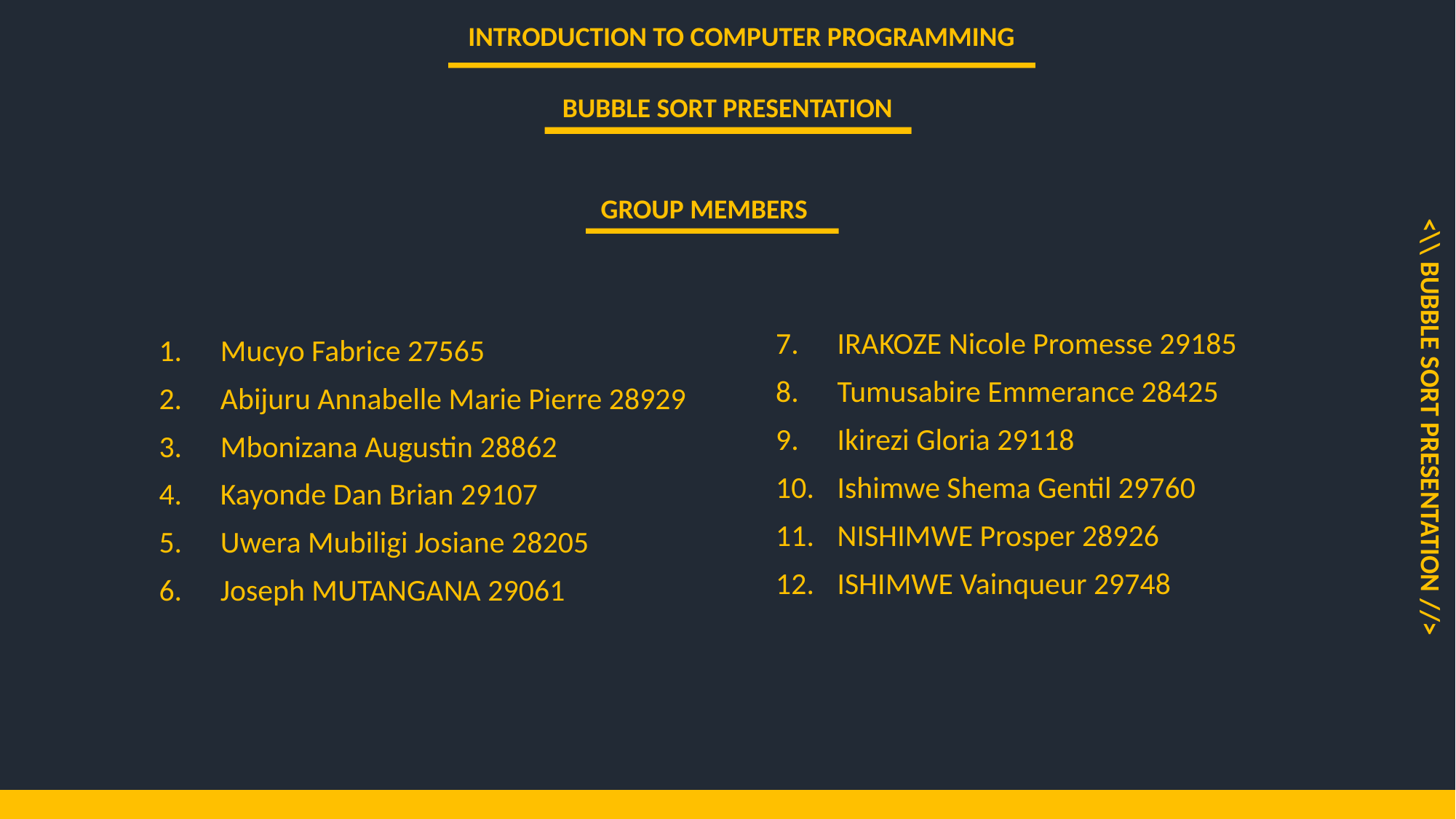

INTRODUCTION TO COMPUTER PROGRAMMING

BUBBLE SORT PRESENTATION

GROUP MEMBERS

IRAKOZE Nicole Promesse 29185
Tumusabire Emmerance 28425
Ikirezi Gloria 29118
Ishimwe Shema Gentil 29760
⁠NISHIMWE Prosper 28926
ISHIMWE Vainqueur 29748

Mucyo Fabrice 27565
Abijuru Annabelle Marie Pierre 28929
Mbonizana Augustin 28862
Kayonde Dan Brian 29107
⁠Uwera Mubiligi Josiane 28205
Joseph MUTANGANA 29061

<\\ BUBBLE SORT PRESENTATION //>